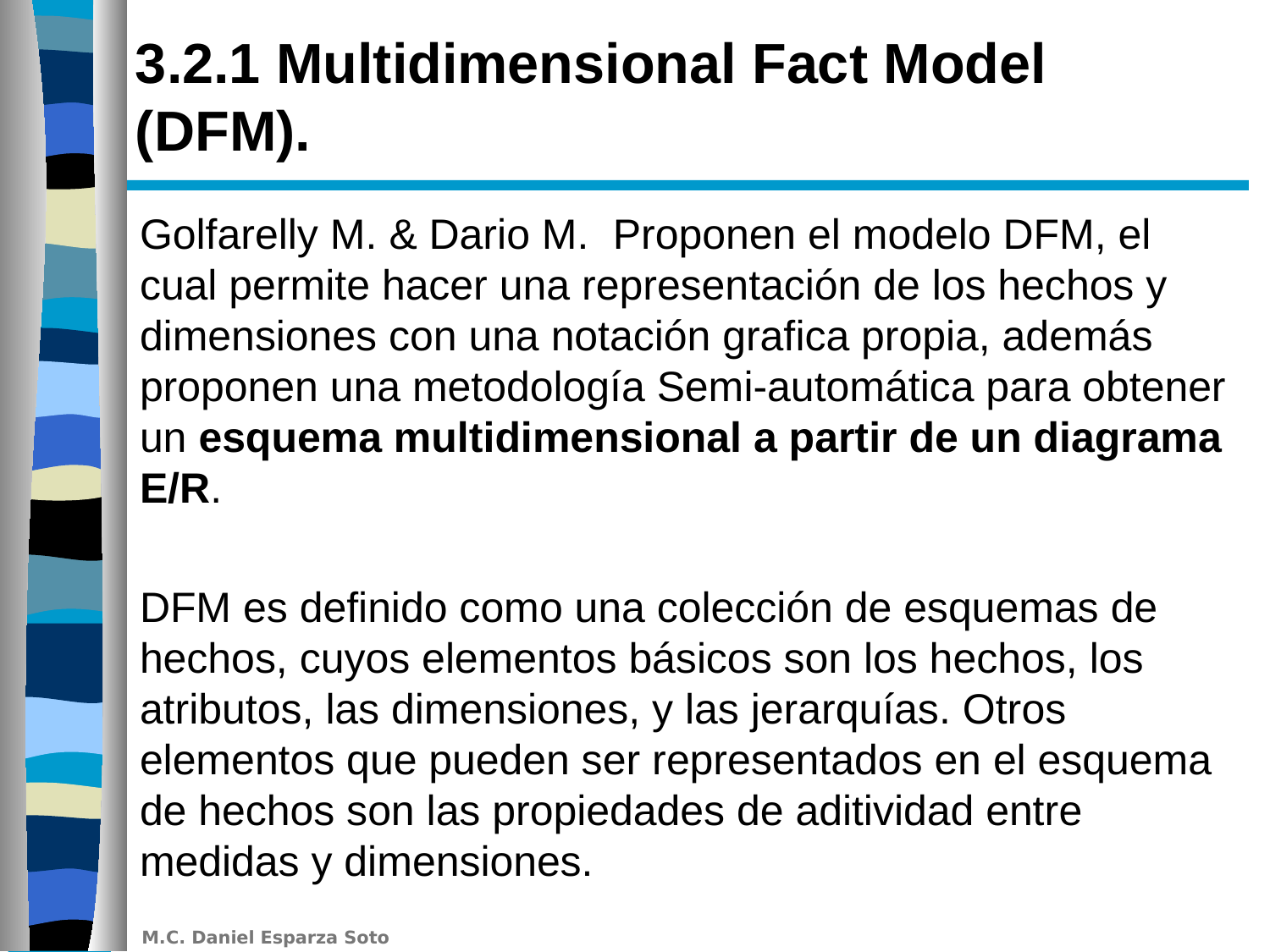

# 3.2.1 Multidimensional Fact Model (DFM).
Golfarelly M. & Dario M.  Proponen el modelo DFM, el cual permite hacer una representación de los hechos y dimensiones con una notación grafica propia, además proponen una metodología Semi-automática para obtener un esquema multidimensional a partir de un diagrama E/R.

DFM es definido como una colección de esquemas de hechos, cuyos elementos básicos son los hechos, los atributos, las dimensiones, y las jerarquías. Otros elementos que pueden ser representados en el esquema de hechos son las propiedades de aditividad entre medidas y dimensiones.